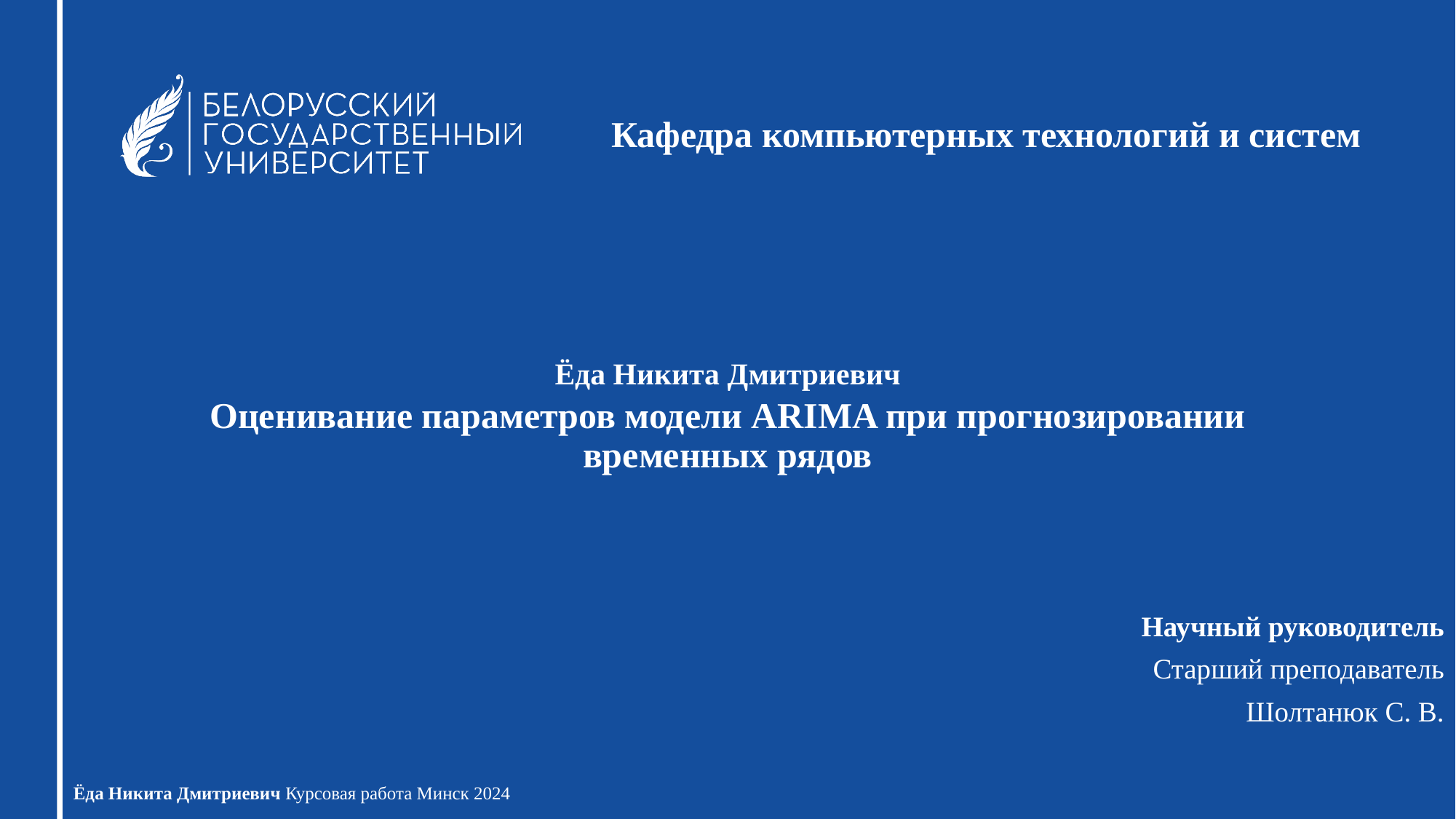

Кафедра компьютерных технологий и систем
# Оценивание параметров модели ARIMA при прогнозировании временных рядов
Ёда Никита Дмитриевич
Научный руководитель
Старший преподаватель
Шолтанюк С. В.

Ёда Никита Дмитриевич Курсовая работа Минск 2024